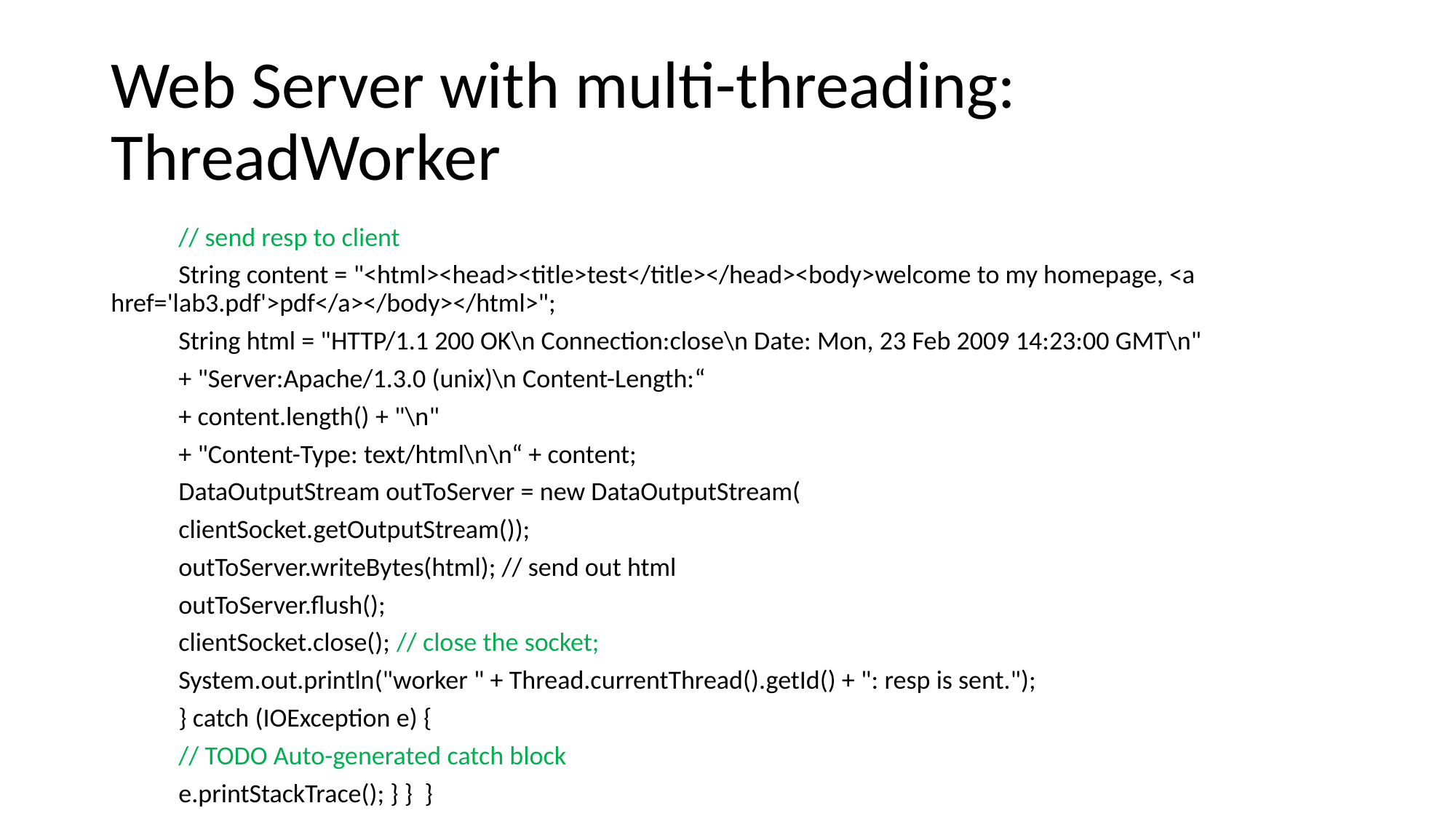

# Web Server with multi-threading: ThreadWorker
			// send resp to client
			String content = "<html><head><title>test</title></head><body>welcome to my homepage, <a href='lab3.pdf'>pdf</a></body></html>";
			String html = "HTTP/1.1 200 OK\n Connection:close\n Date: Mon, 23 Feb 2009 14:23:00 GMT\n"
					+ "Server:Apache/1.3.0 (unix)\n Content-Length:“
					+ content.length() + "\n"
					+ "Content-Type: text/html\n\n“ + content;
			DataOutputStream outToServer = new DataOutputStream(
						clientSocket.getOutputStream());
			outToServer.writeBytes(html); // send out html
			outToServer.flush();
			clientSocket.close(); // close the socket;
			System.out.println("worker " + Thread.currentThread().getId() + ": resp is sent.");
		} catch (IOException e) {
			// TODO Auto-generated catch block
			e.printStackTrace(); } }  }